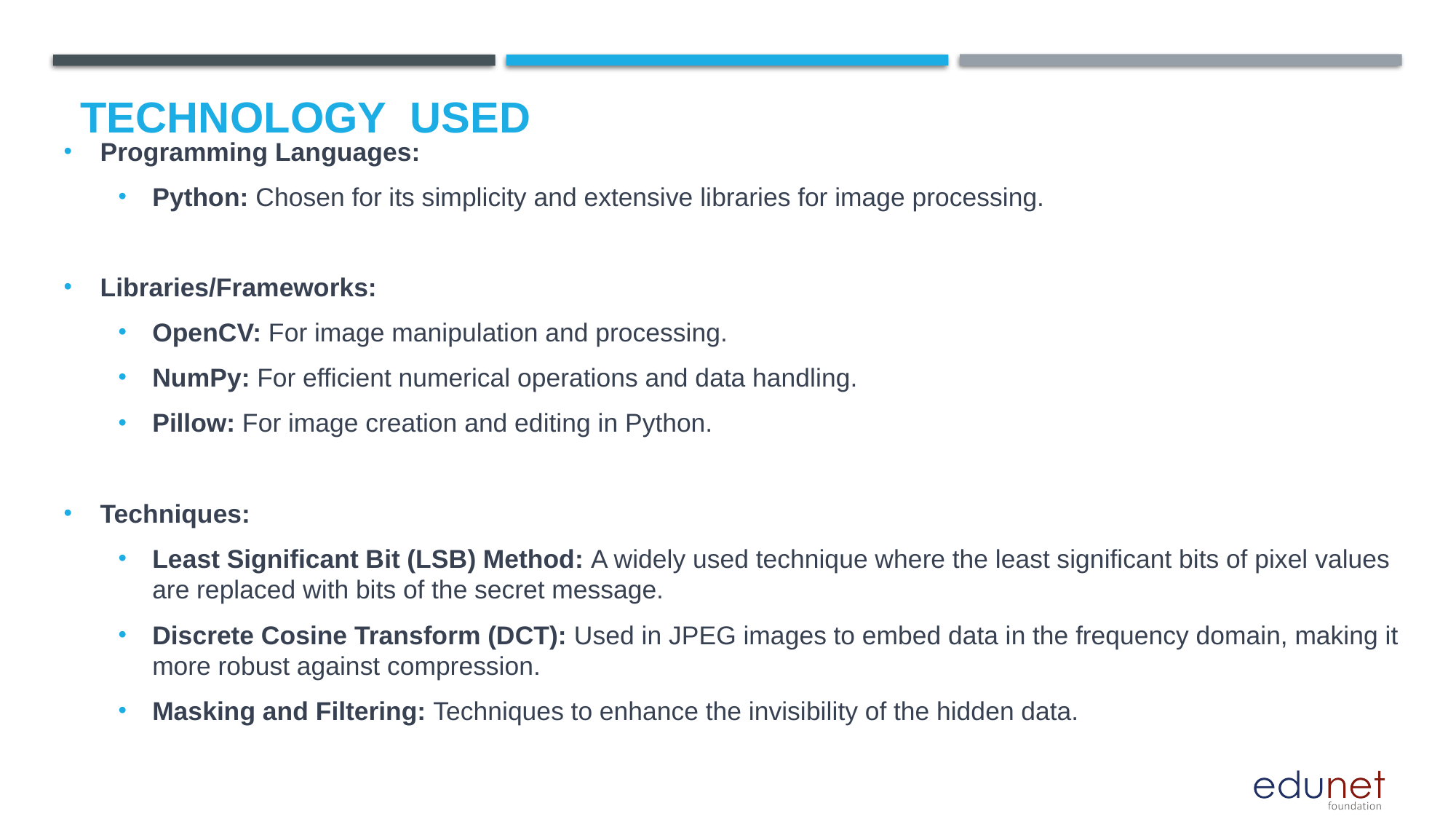

# Technology  used
Programming Languages:
Python: Chosen for its simplicity and extensive libraries for image processing.

Libraries/Frameworks:
OpenCV: For image manipulation and processing.
NumPy: For efficient numerical operations and data handling.
Pillow: For image creation and editing in Python.

Techniques:
Least Significant Bit (LSB) Method: A widely used technique where the least significant bits of pixel values are replaced with bits of the secret message.
Discrete Cosine Transform (DCT): Used in JPEG images to embed data in the frequency domain, making it more robust against compression.
Masking and Filtering: Techniques to enhance the invisibility of the hidden data.